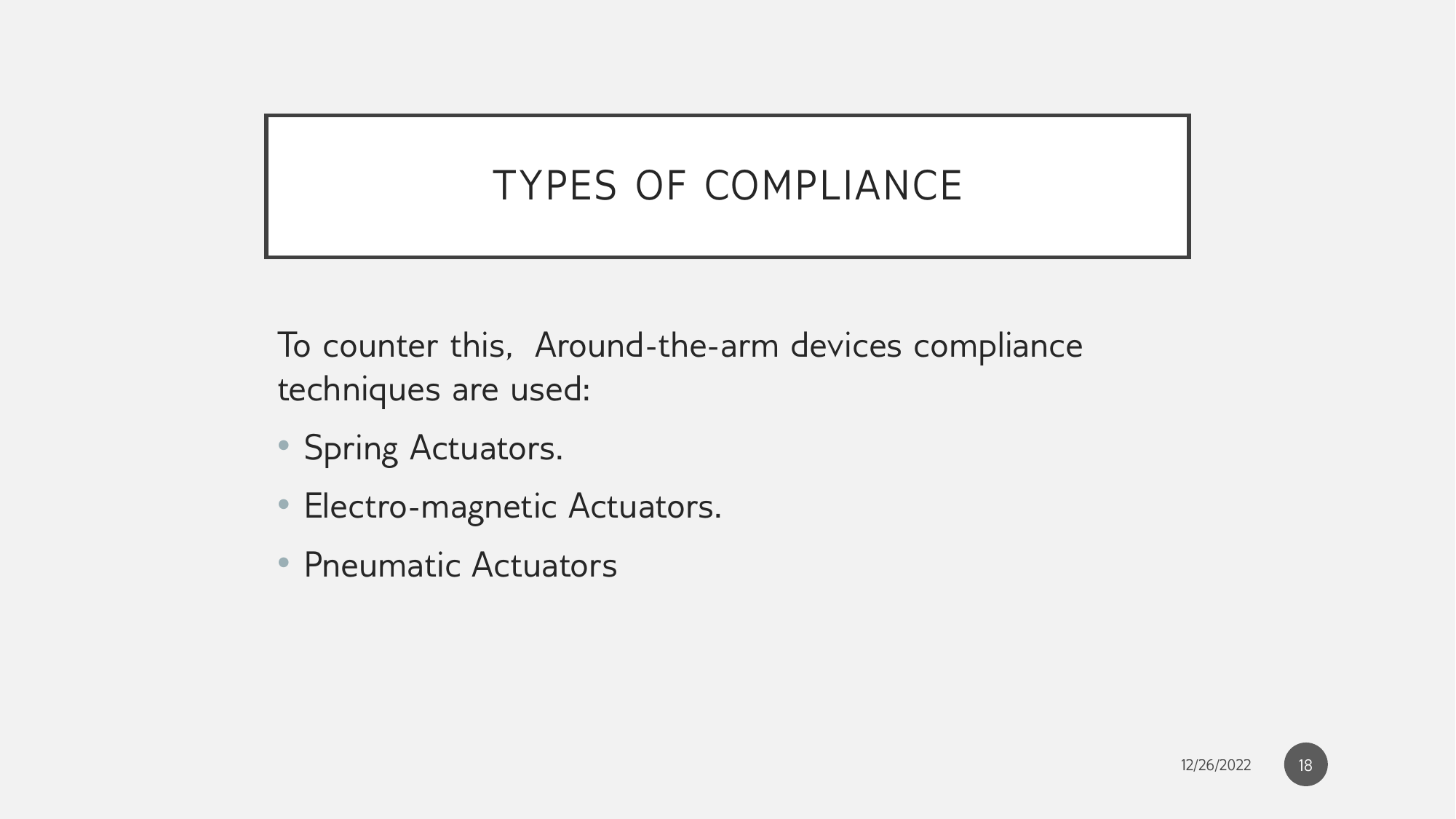

# Types of Compliance
To counter this,  Around-the-arm devices compliance techniques are used:
Spring Actuators.
Electro-magnetic Actuators.
Pneumatic Actuators

18

12/26/2022